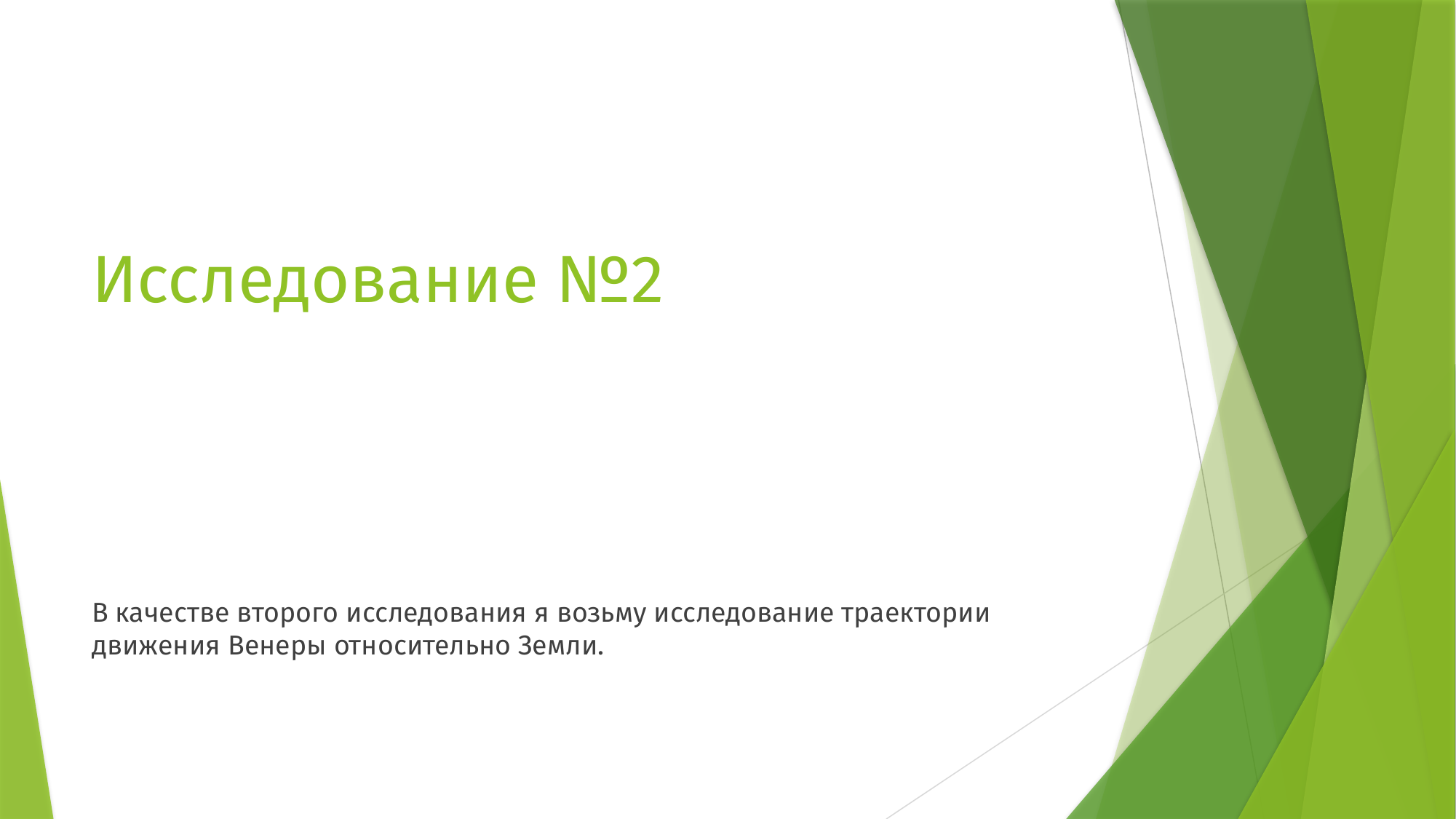

# Исследование №2
В качестве второго исследования я возьму исследование траектории движения Венеры относительно Земли.